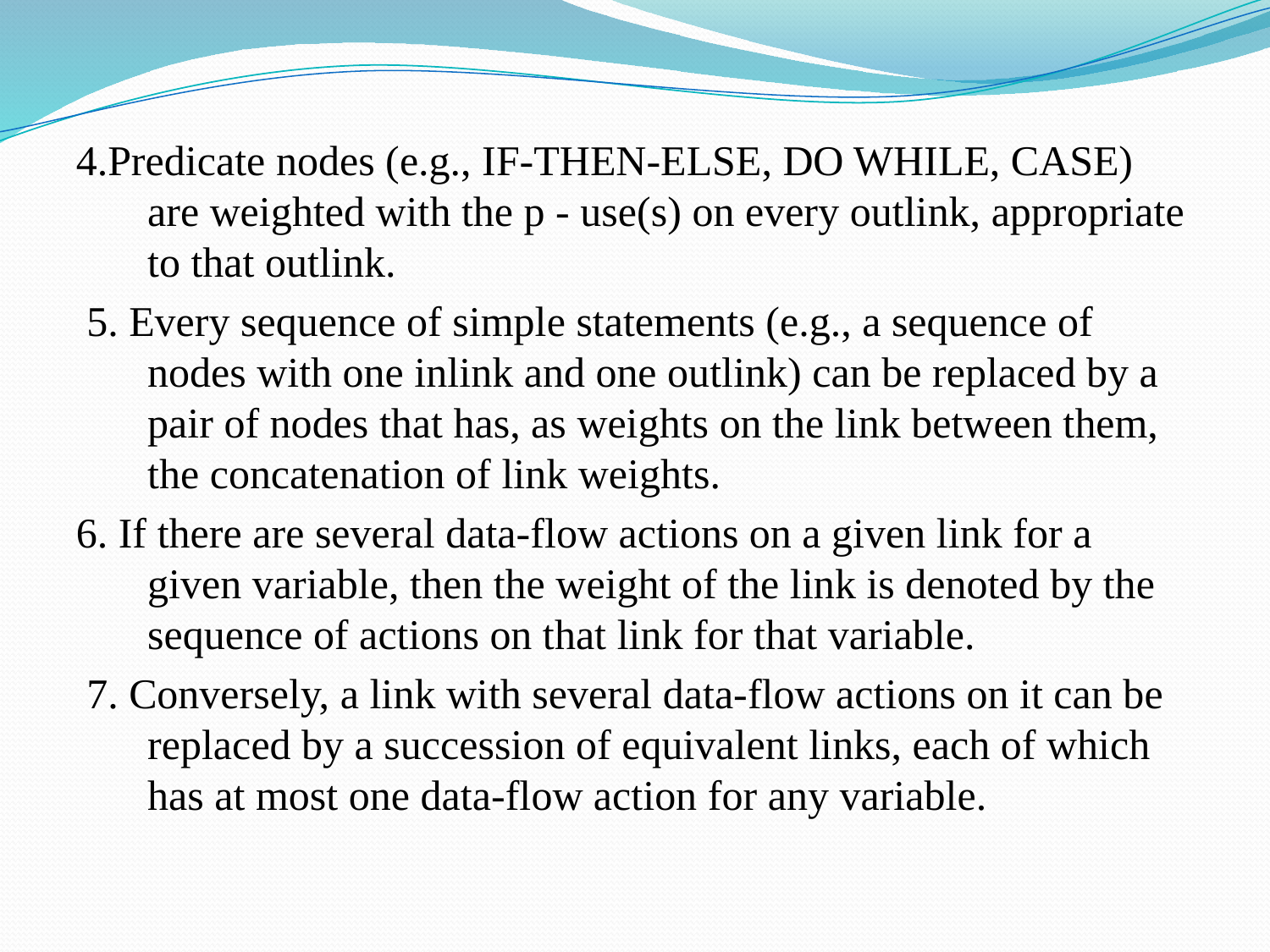

4.Predicate nodes (e.g., IF-THEN-ELSE, DO WHILE, CASE) are weighted with the p - use(s) on every outlink, appropriate to that outlink.
 5. Every sequence of simple statements (e.g., a sequence of nodes with one inlink and one outlink) can be replaced by a pair of nodes that has, as weights on the link between them, the concatenation of link weights.
6. If there are several data-flow actions on a given link for a given variable, then the weight of the link is denoted by the sequence of actions on that link for that variable.
 7. Conversely, a link with several data-flow actions on it can be replaced by a succession of equivalent links, each of which has at most one data-flow action for any variable.